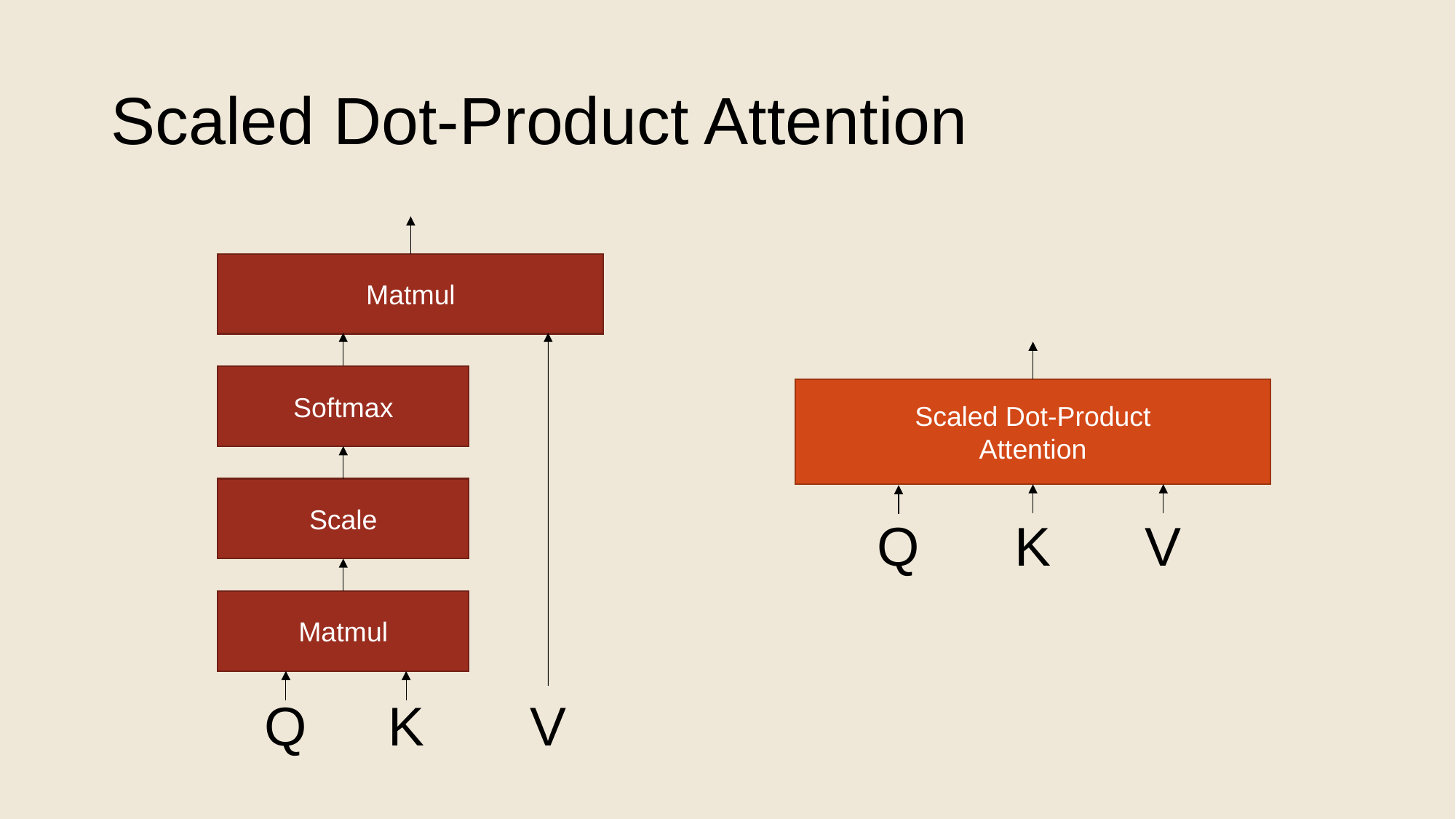

# Scaled Dot-Product Attention
Matmul
Softmax
Scale
Matmul
Q
V
K
Scaled Dot-Product
Attention
Q
K
V